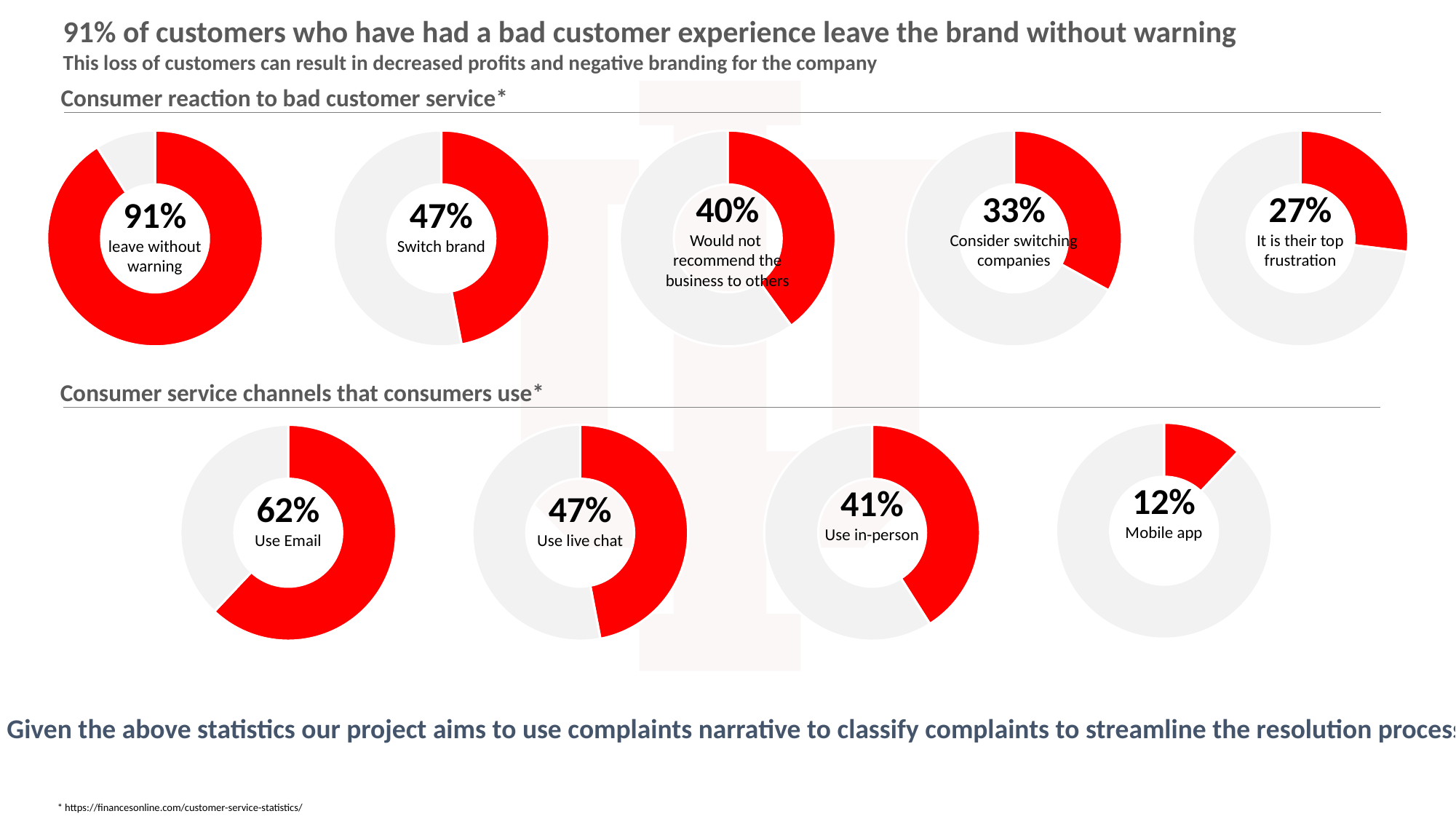

91% of customers who have had a bad customer experience leave the brand without warning
This loss of customers can result in decreased profits and negative branding for the company
Consumer reaction to bad customer service*

### Chart

| Category | Proportion |
|---|---|
| 1 | 0.91 |
| 2 | 0.08999999999999997 |
91%
leave without warning

### Chart

| Category | Proportion |
|---|---|
| 1 | 0.47 |
| 2 | 0.53 |
47%
Switch brand

### Chart

| Category | Proportion |
|---|---|
| 1 | 0.4 |
| 2 | 0.6 |
40%
Would not  recommend the business to others

### Chart

| Category | Proportion |
|---|---|
| 1 | 0.33 |
| 2 | 0.6699999999999999 |
33%
Consider switching companies

### Chart

| Category | Proportion |
|---|---|
| 1 | 0.27 |
| 2 | 0.73 |
27%
It is their top frustration
Consumer service channels that consumers use*

### Chart

| Category | Proportion |
|---|---|
| 1 | 0.12 |
| 2 | 0.88 |
12%
Mobile app

### Chart

| Category | Proportion |
|---|---|
| 1 | 0.62 |
| 2 | 0.38 |
62%
Use Email

### Chart

| Category | Proportion |
|---|---|
| 1 | 0.47 |
| 2 | 0.53 |
47%
Use live chat

### Chart

| Category | Proportion |
|---|---|
| 1 | 0.41 |
| 2 | 0.5900000000000001 |
41%
Use in-person
Given the above statistics our project aims to use complaints narrative to classify complaints to streamline the resolution process
* https://financesonline.com/customer-service-statistics/